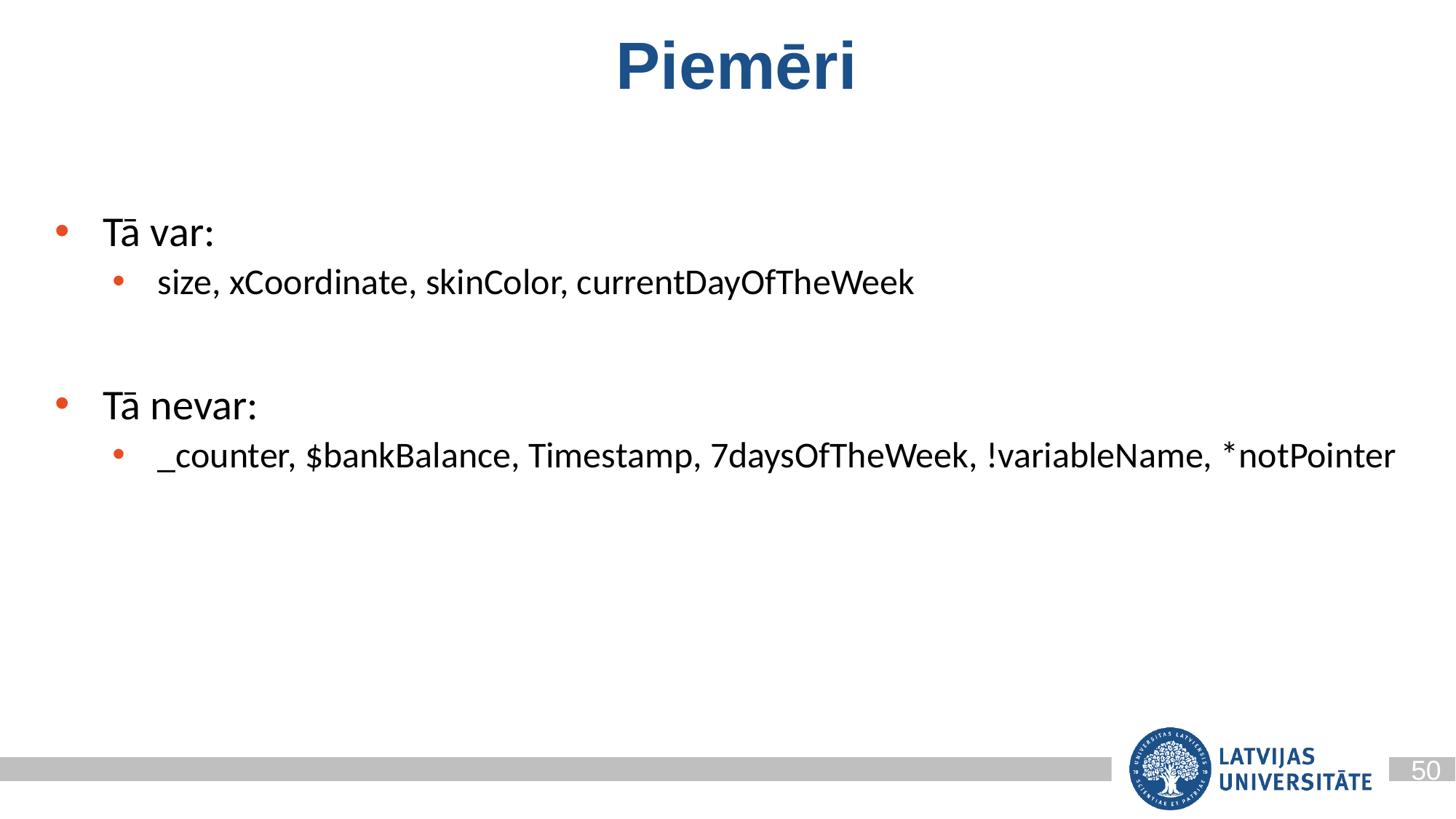

# Piemēri
Tā var:
size, xCoordinate, skinColor, currentDayOfTheWeek

Tā nevar:
_counter, $bankBalance, Timestamp, 7daysOfTheWeek, !variableName, *notPointer
50